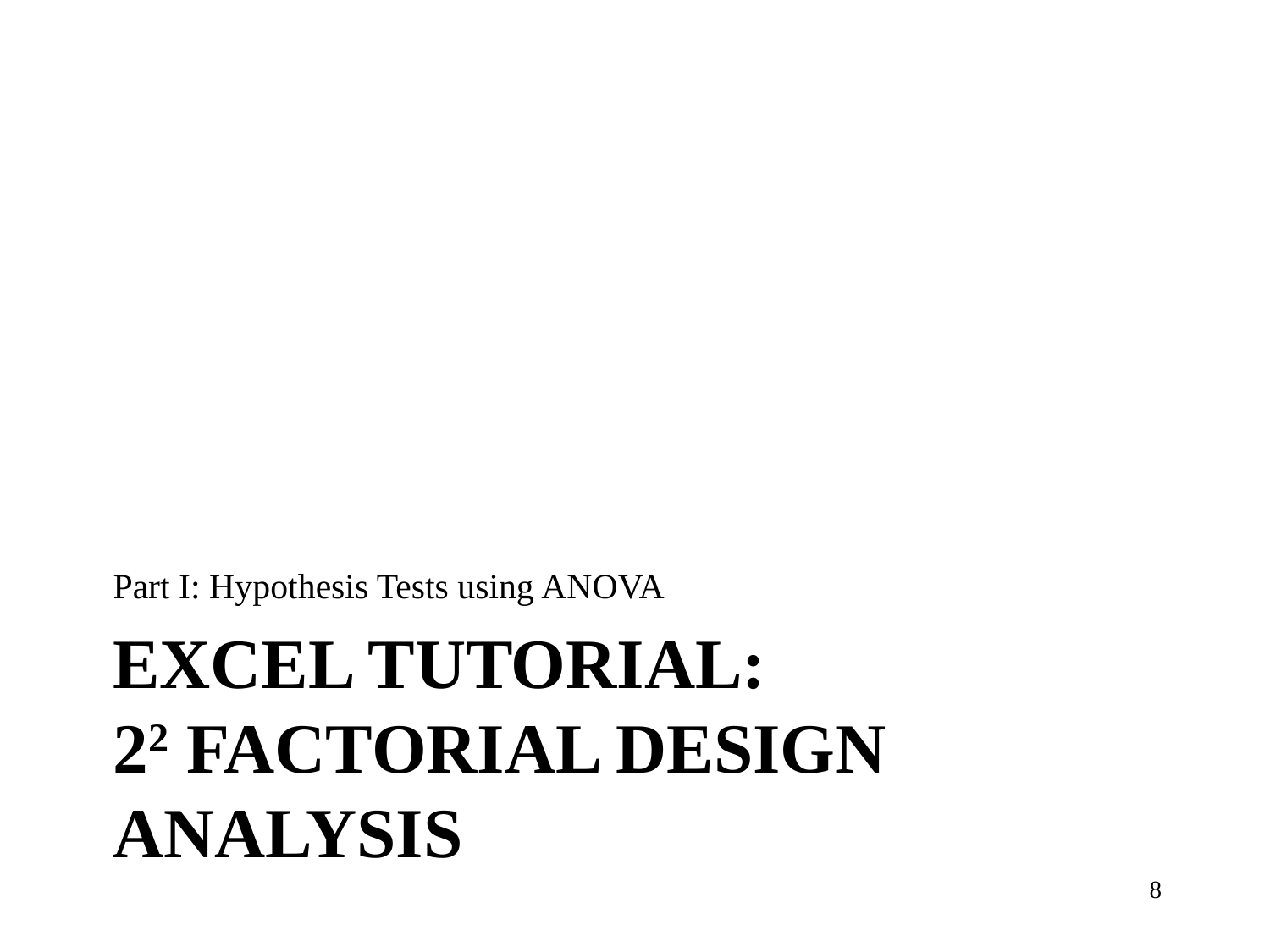

Part I: Hypothesis Tests using ANOVA
# Excel Tutorial: 22 Factorial Design Analysis
8